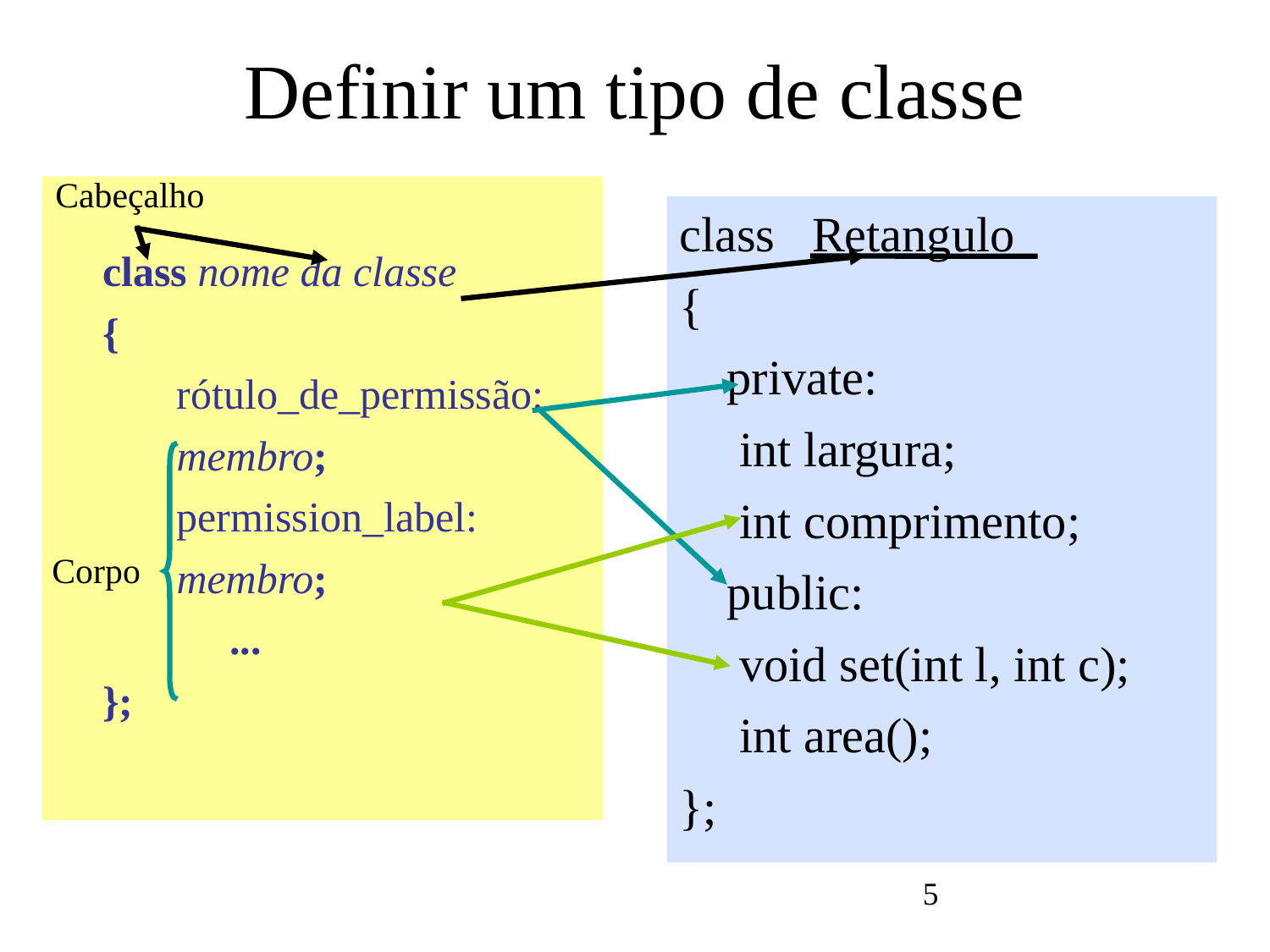

# Definir um tipo de classe
Cabeçalho

	class nome da classe
	{
	       rótulo_de_permissão:
	       membro;
	       permission_label:
	       membro;
		...
	};
class   Retangulo
{
	private:
	 int largura;
	 int comprimento;
	public:
	 void set(int l, int c);
	 int area();
};

Corpo

5